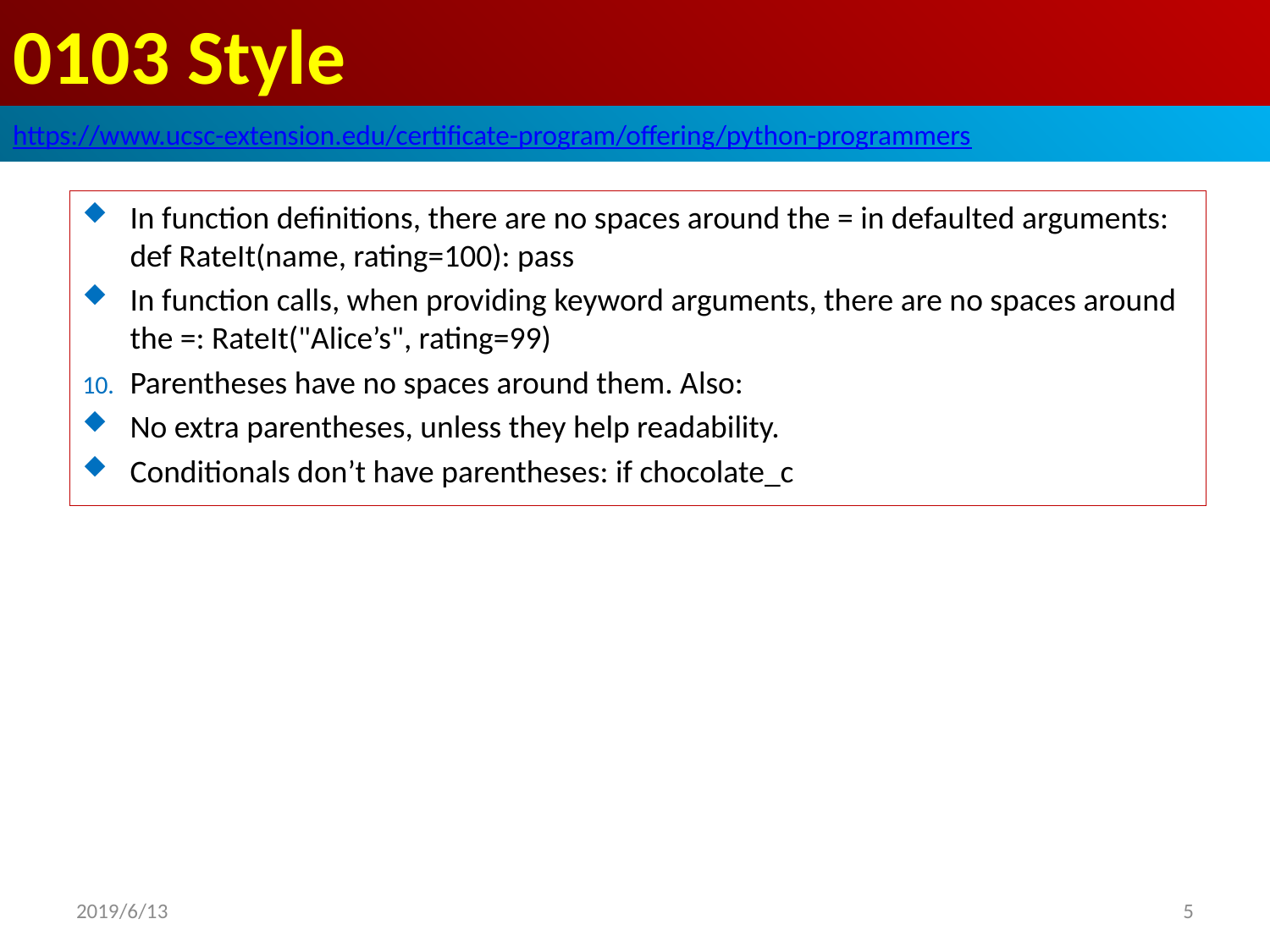

# 0103 Style
https://www.ucsc-extension.edu/certificate-program/offering/python-programmers
In function definitions, there are no spaces around the = in defaulted arguments: def RateIt(name, rating=100): pass
In function calls, when providing keyword arguments, there are no spaces around the =: RateIt("Alice’s", rating=99)
Parentheses have no spaces around them. Also:
No extra parentheses, unless they help readability.
Conditionals don’t have parentheses: if chocolate_c
2019/6/13
5